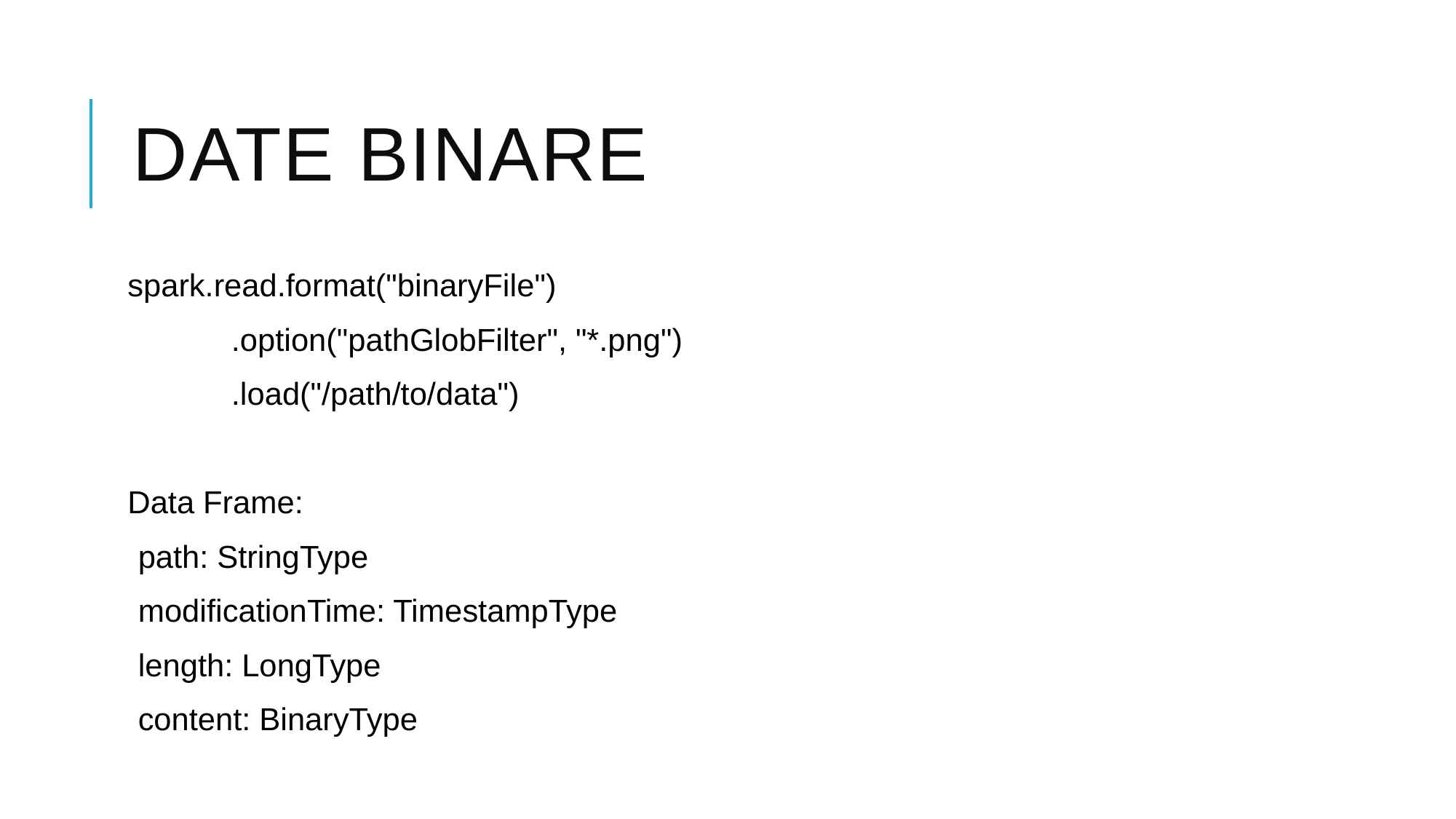

# DATE BINARE
spark.read.format("binaryFile")
	.option("pathGlobFilter", "*.png")
	.load("/path/to/data")

Data Frame:
path: StringType
modificationTime: TimestampType
length: LongType
content: BinaryType